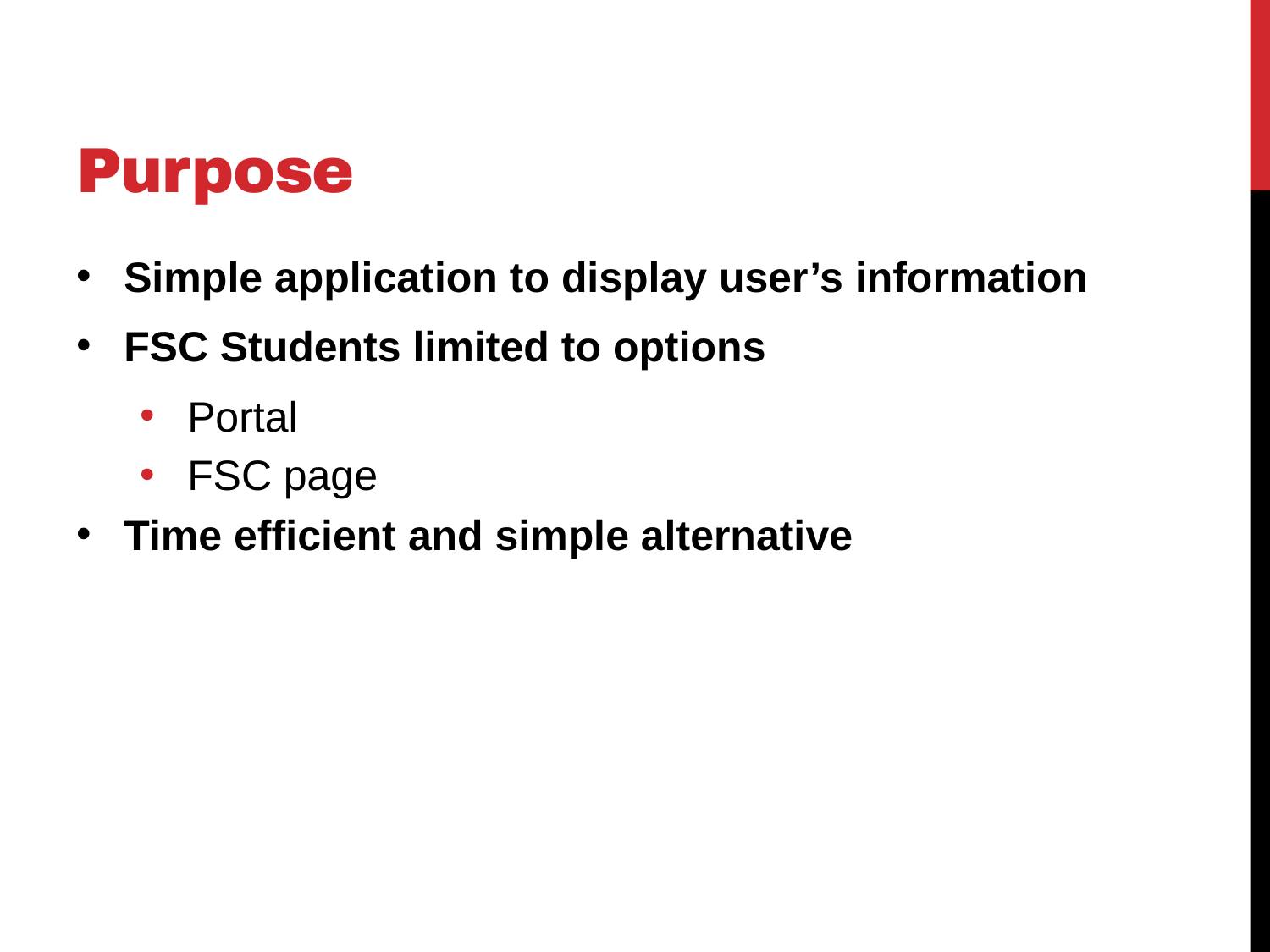

# Purpose
Simple application to display user’s information
FSC Students limited to options
Portal
FSC page
Time efficient and simple alternative